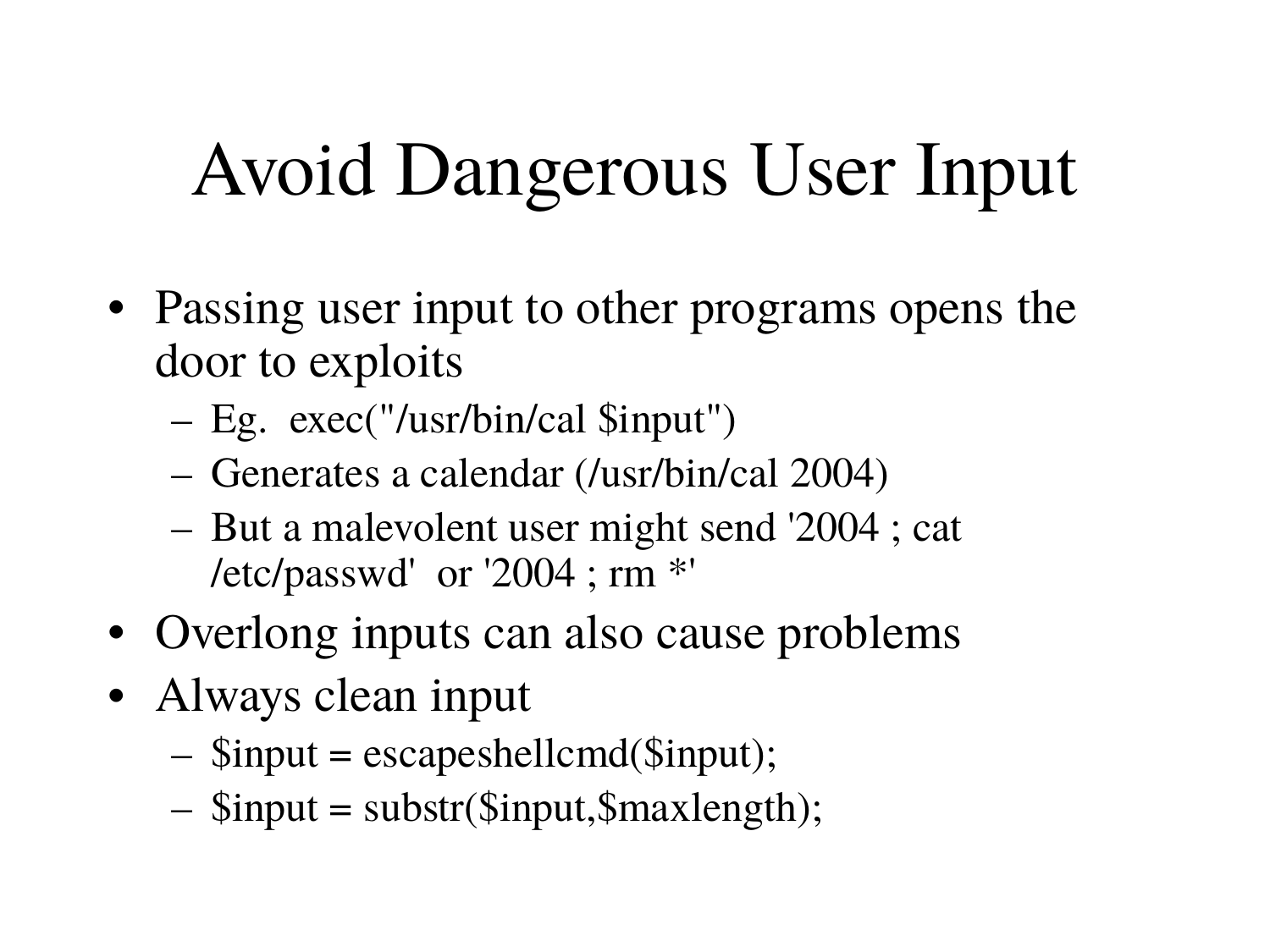

# Avoid Dangerous User Input
Passing user input to other programs opens the door to exploits
Eg.  exec("/usr/bin/cal $input")
Generates a calendar (/usr/bin/cal 2004)
But a malevolent user might send '2004 ; cat /etc/passwd'  or '2004 ; rm *'
Overlong inputs can also cause problems
Always clean input
$input = escapeshellcmd($input);
$input = substr($input,$maxlength);